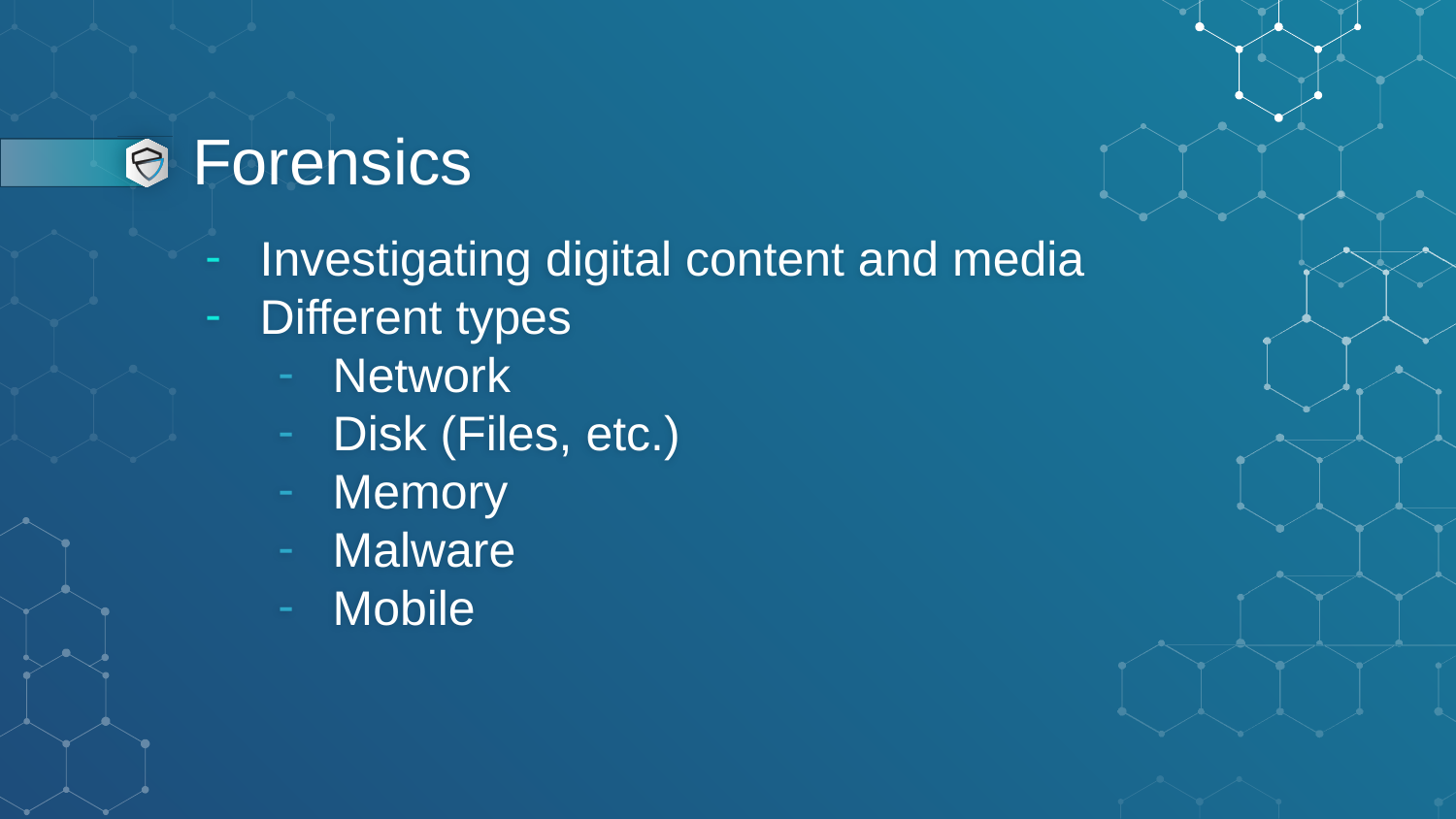

# Forensics
Investigating digital content and media
Different types
Network
Disk (Files, etc.)
Memory
Malware
Mobile